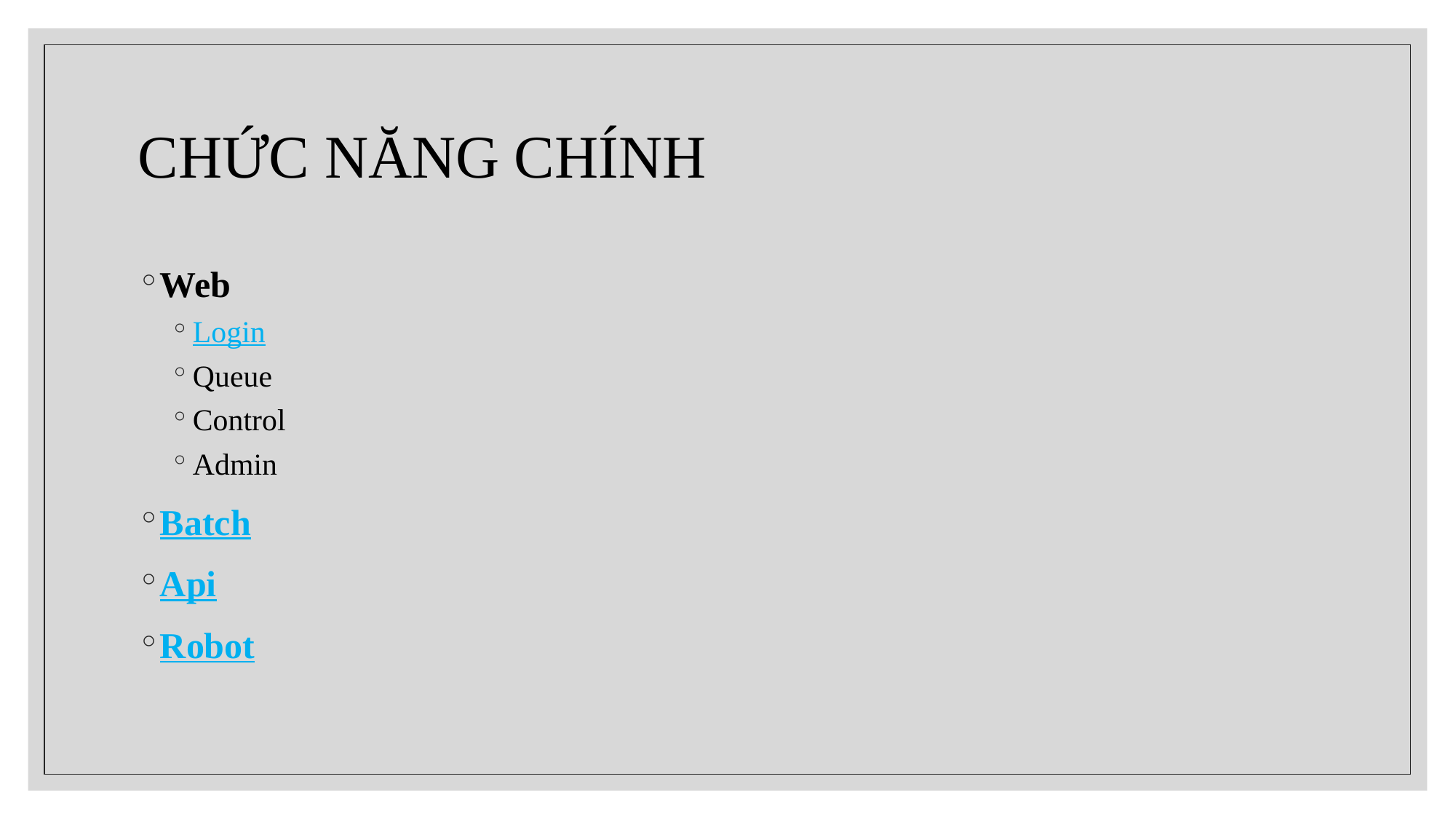

# Chức Năng chính
Web
Login
Queue
Control
Admin
Batch
Api
Robot